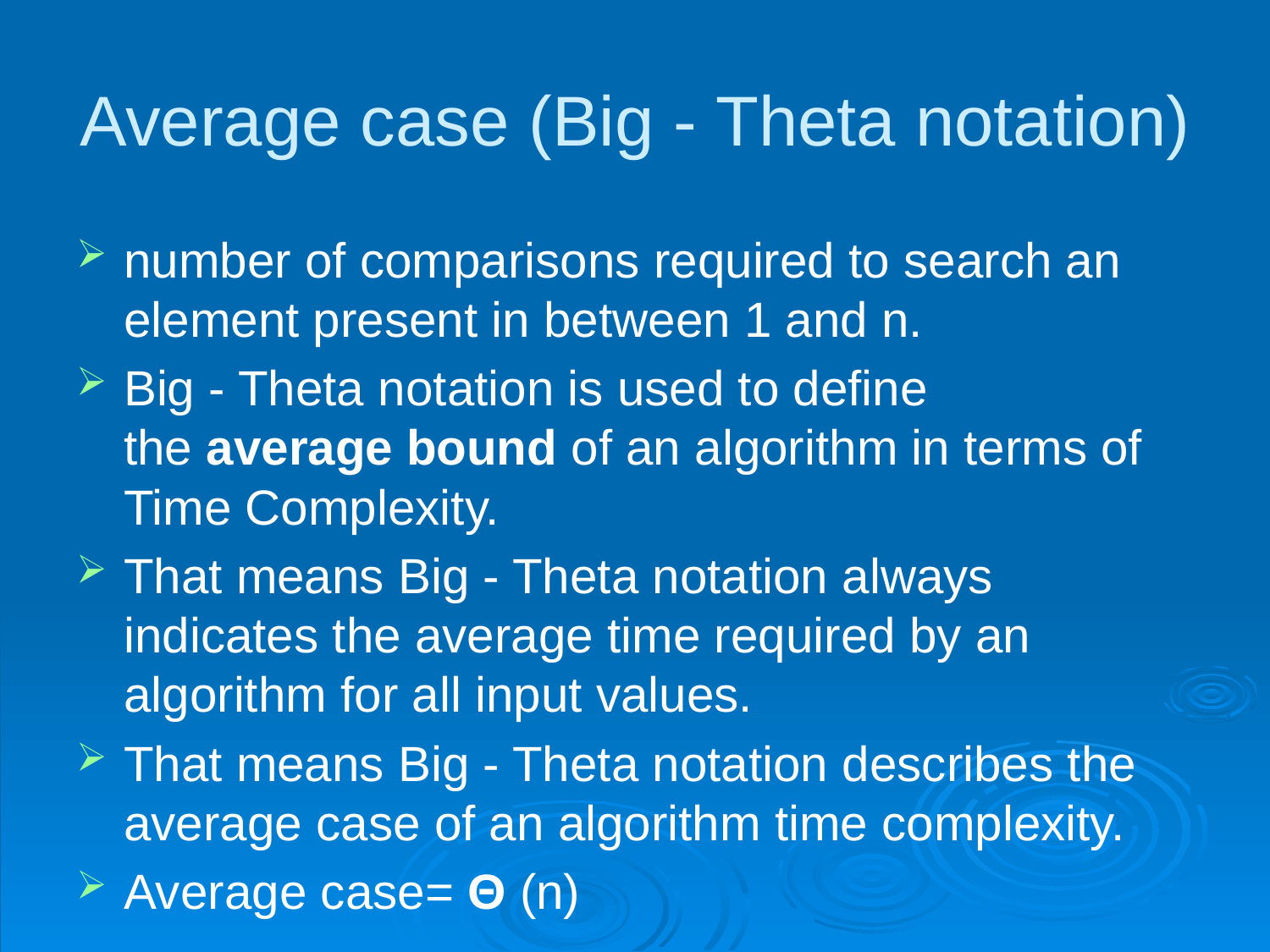

# Average case (Big - Theta notation)
number of comparisons required to search an element present in between 1 and n.
Big - Theta notation is used to define the average bound of an algorithm in terms of Time Complexity.
That means Big - Theta notation always indicates the average time required by an algorithm for all input values.
That means Big - Theta notation describes the average case of an algorithm time complexity.
Average case= Θ (n)